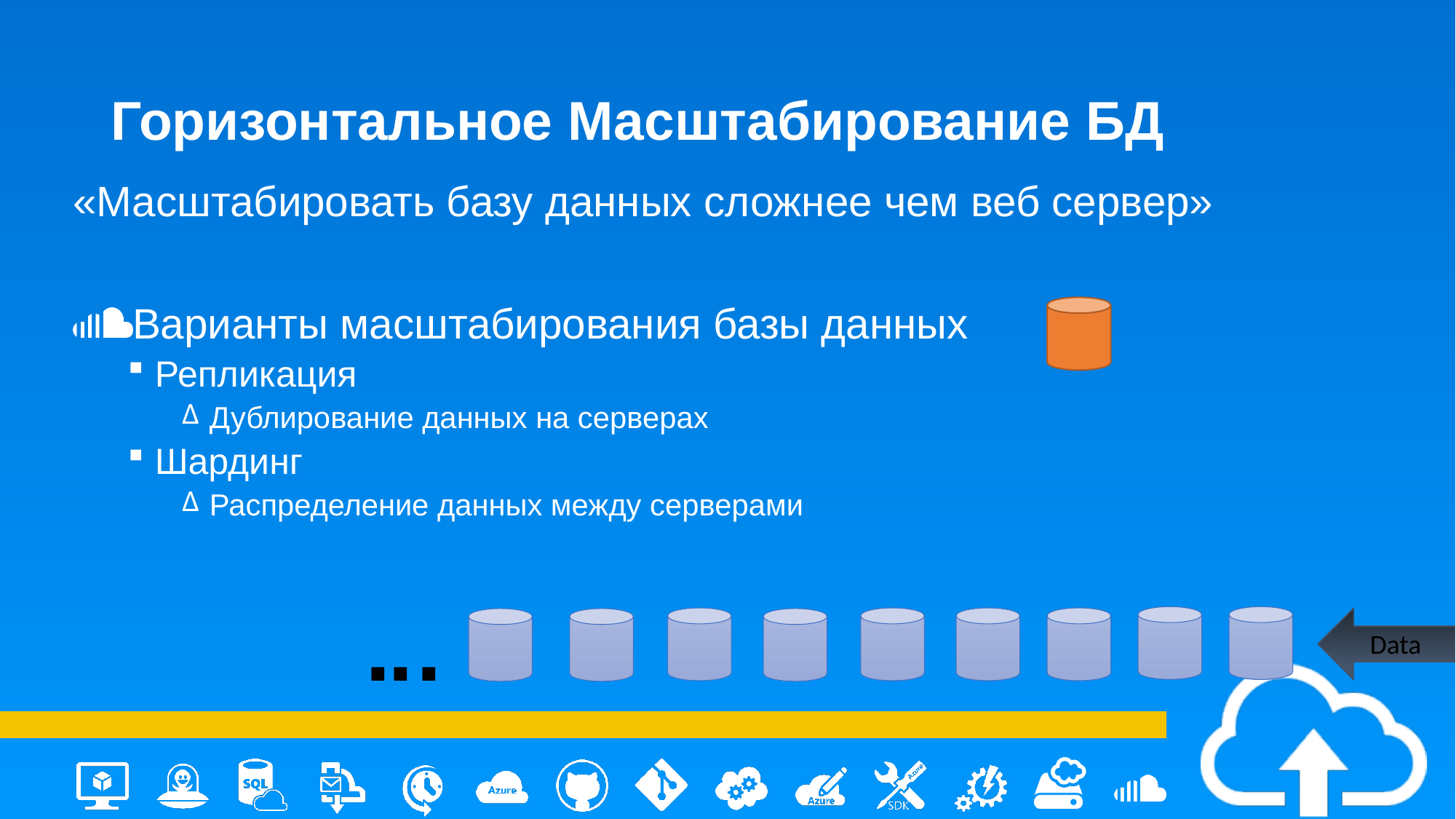

# Горизонтальное Масштабирование БД
«Масштабировать базу данных сложнее чем веб сервер»

Варианты масштабирования базы данных
Репликация
Дублирование данных на серверах
Шардинг
Распределение данных между серверами

.
.
.

Data
Data